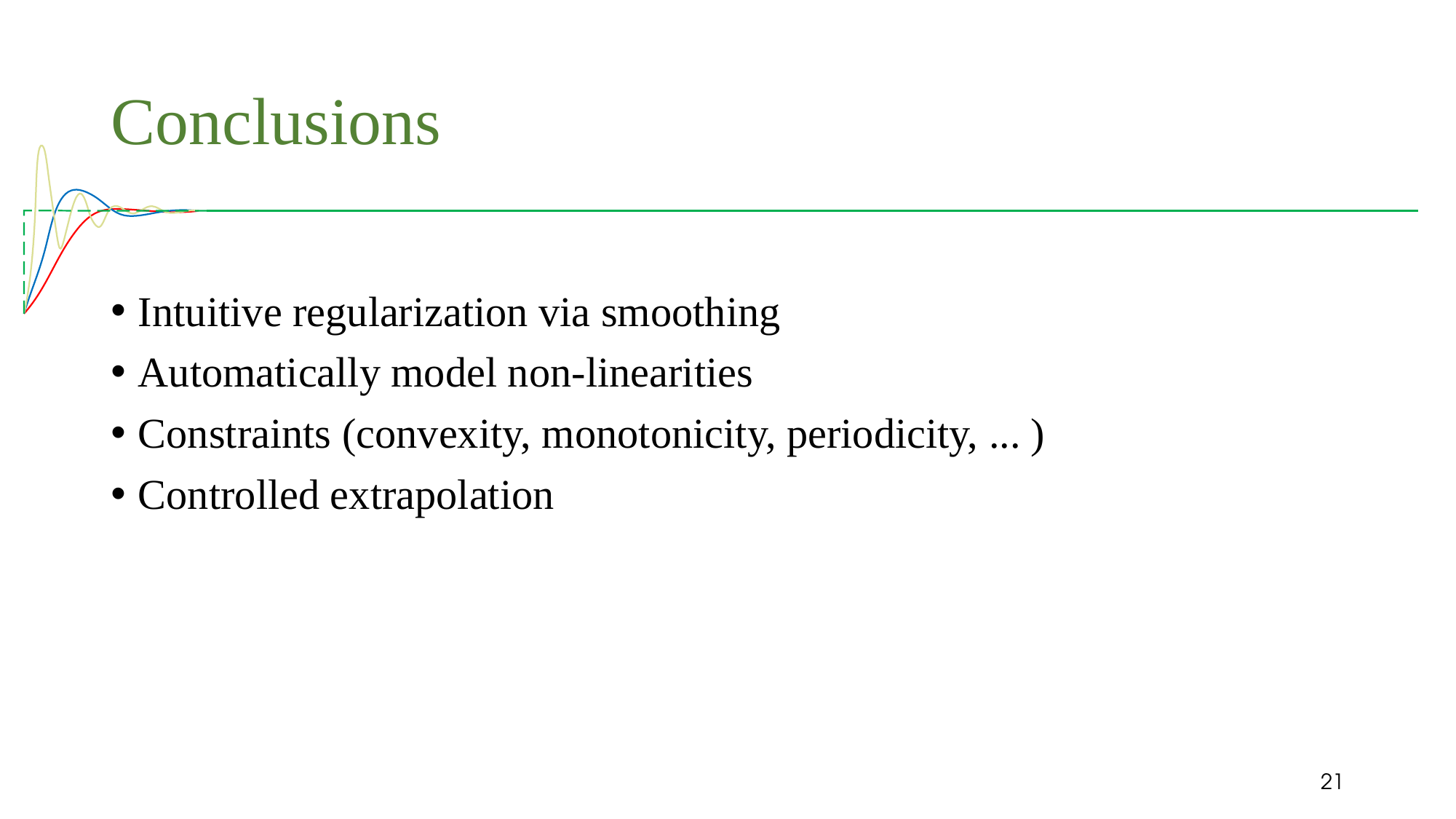

# Conclusions

Intuitive regularization via smoothing
Automatically model non-linearities
Constraints (convexity, monotonicity, periodicity, ... )
Controlled extrapolation
21